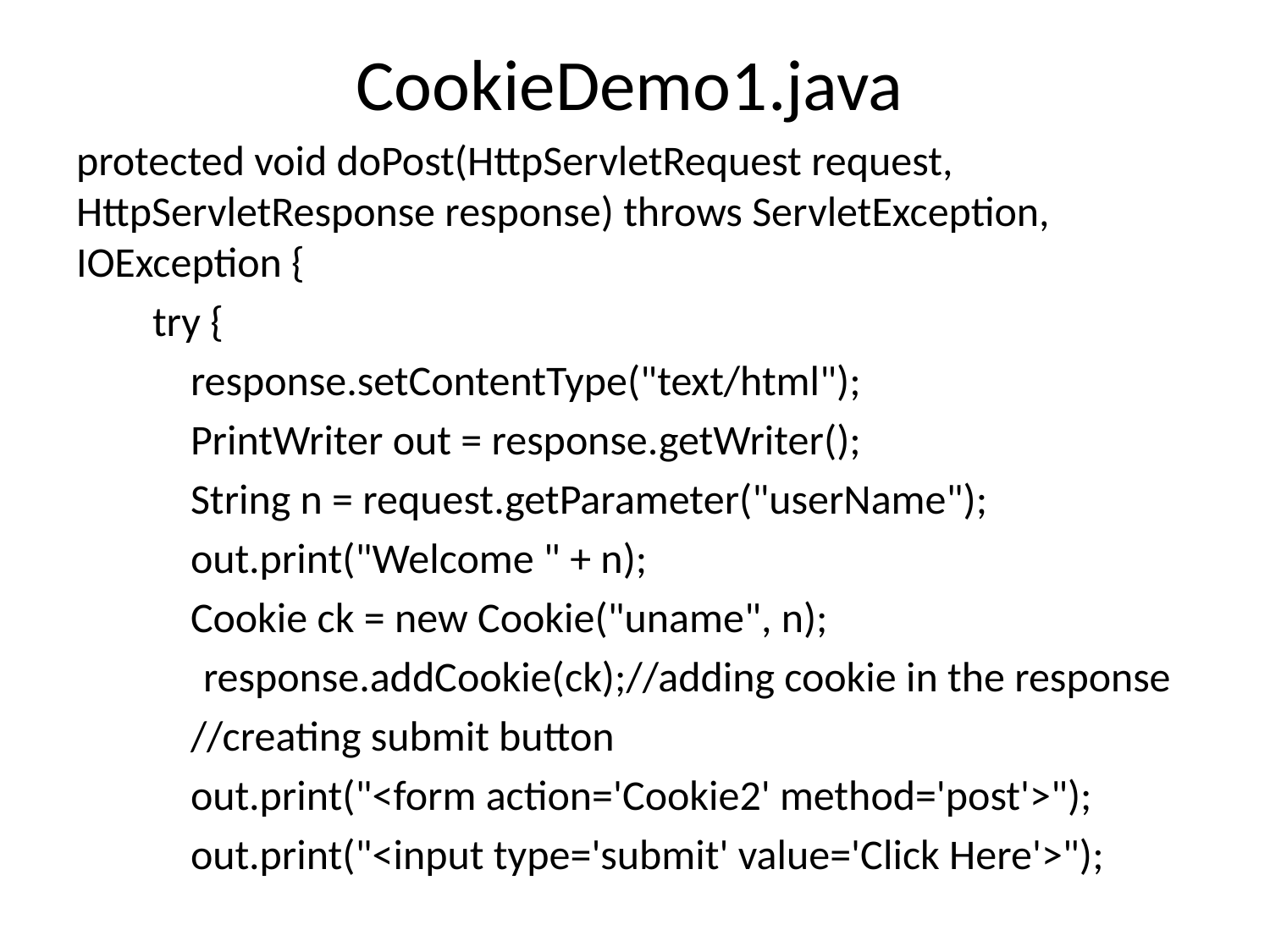

# CookieDemo1.java
protected void doPost(HttpServletRequest request, HttpServletResponse response) throws ServletException, IOException {
        try {
            response.setContentType("text/html");
            PrintWriter out = response.getWriter();
            String n = request.getParameter("userName");
            out.print("Welcome " + n);
            Cookie ck = new Cookie("uname", n);
	response.addCookie(ck);//adding cookie in the response
            //creating submit button
            out.print("<form action='Cookie2' method='post'>");
            out.print("<input type='submit' value='Click Here'>");